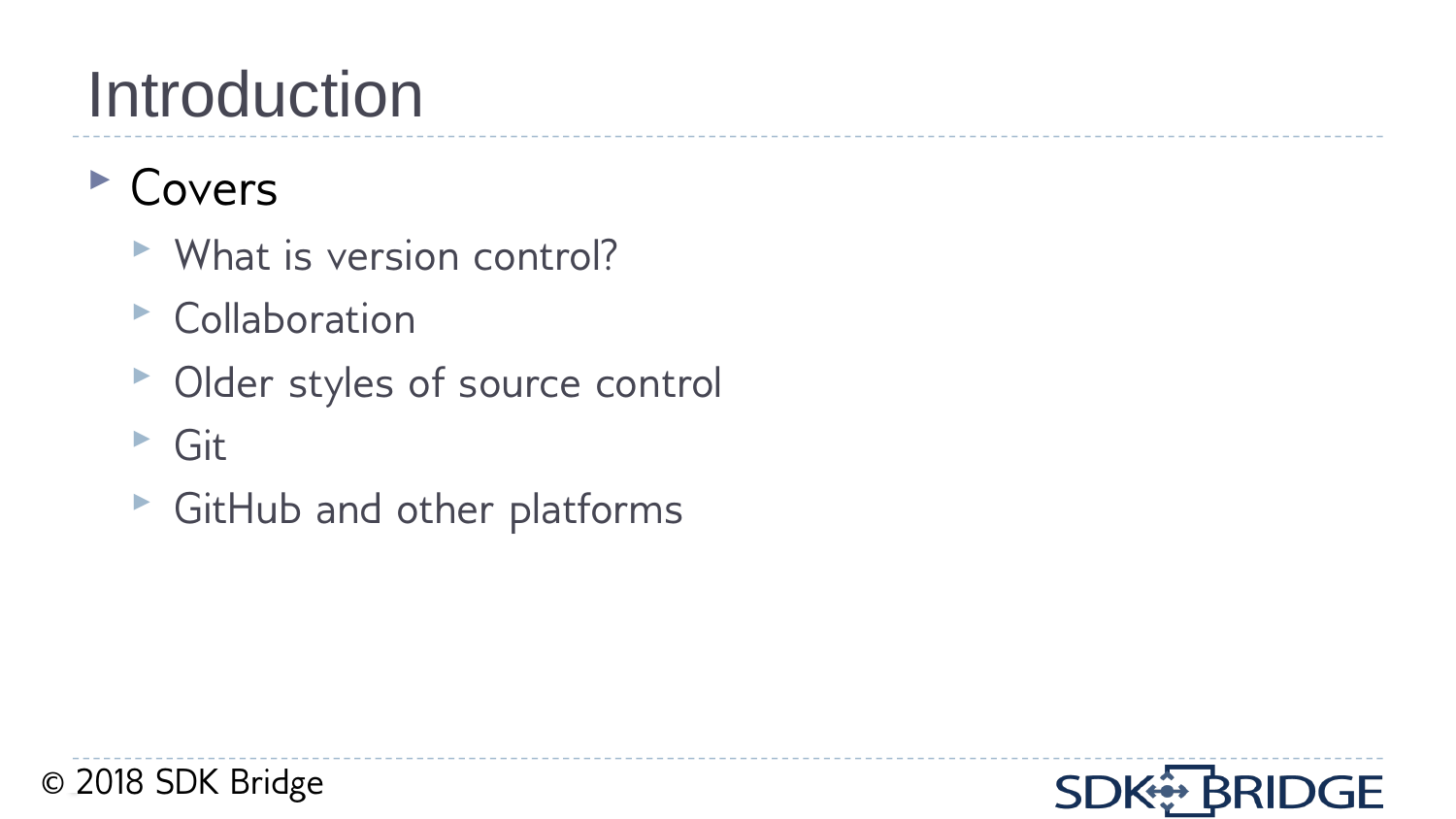

# Introduction
Covers
What is version control?
Collaboration
Older styles of source control
Git
GitHub and other platforms